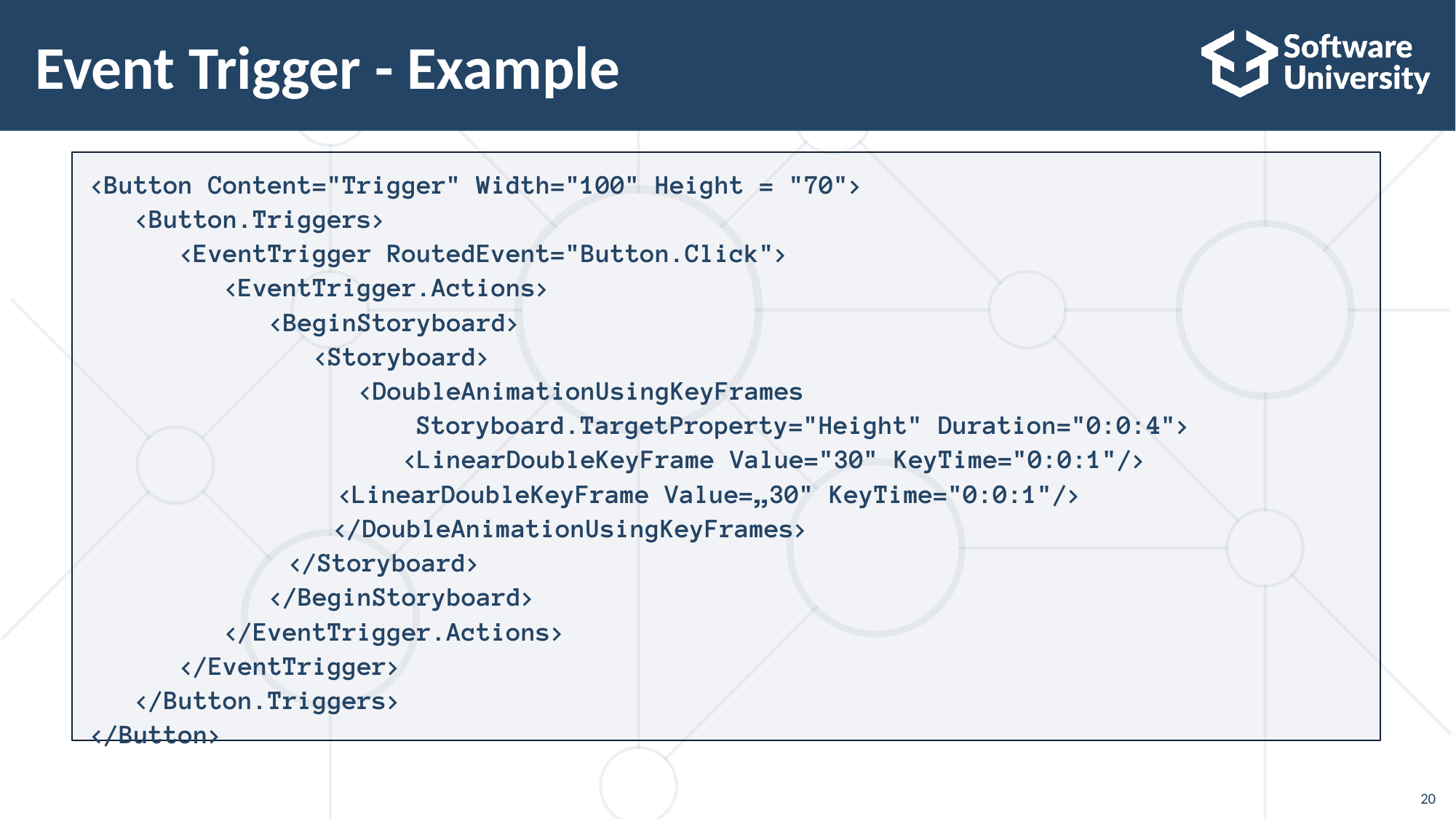

20
# Event Trigger - Example
<Button Content="Trigger" Width="100" Height = "70">
   <Button.Triggers>
      <EventTrigger RoutedEvent="Button.Click">
         <EventTrigger.Actions>
            <BeginStoryboard>
               <Storyboard>
                  <DoubleAnimationUsingKeyFrames
			Storyboard.TargetProperty="Height" Duration="0:0:4">
                     <LinearDoubleKeyFrame Value="30" KeyTime="0:0:1"/>
		  <LinearDoubleKeyFrame Value=„30" KeyTime="0:0:1"/>
	         </DoubleAnimationUsingKeyFrames>
	      </Storyboard>
            </BeginStoryboard>
         </EventTrigger.Actions>
      </EventTrigger>
   </Button.Triggers>
</Button>